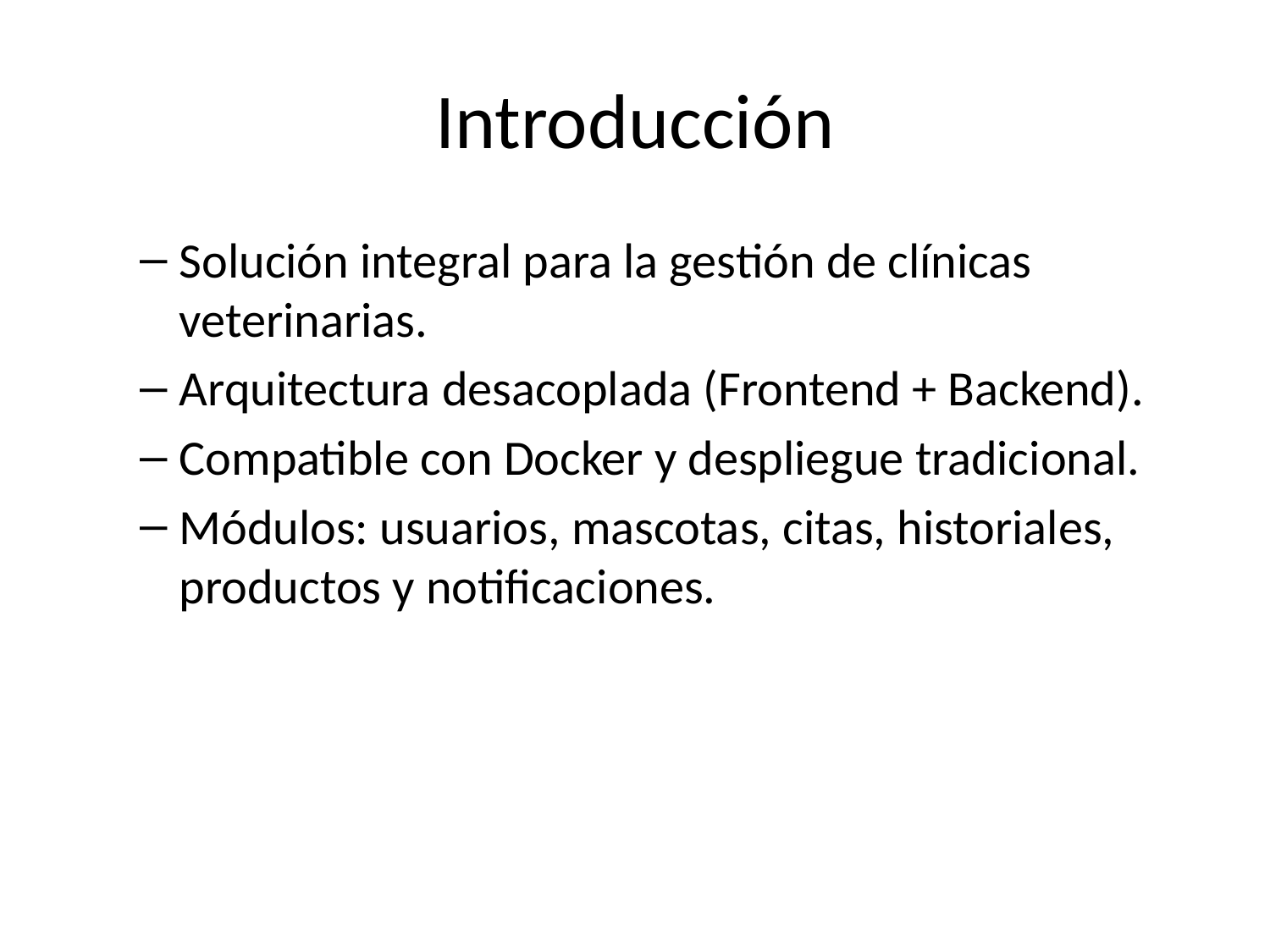

# Introducción
Solución integral para la gestión de clínicas veterinarias.
Arquitectura desacoplada (Frontend + Backend).
Compatible con Docker y despliegue tradicional.
Módulos: usuarios, mascotas, citas, historiales, productos y notificaciones.